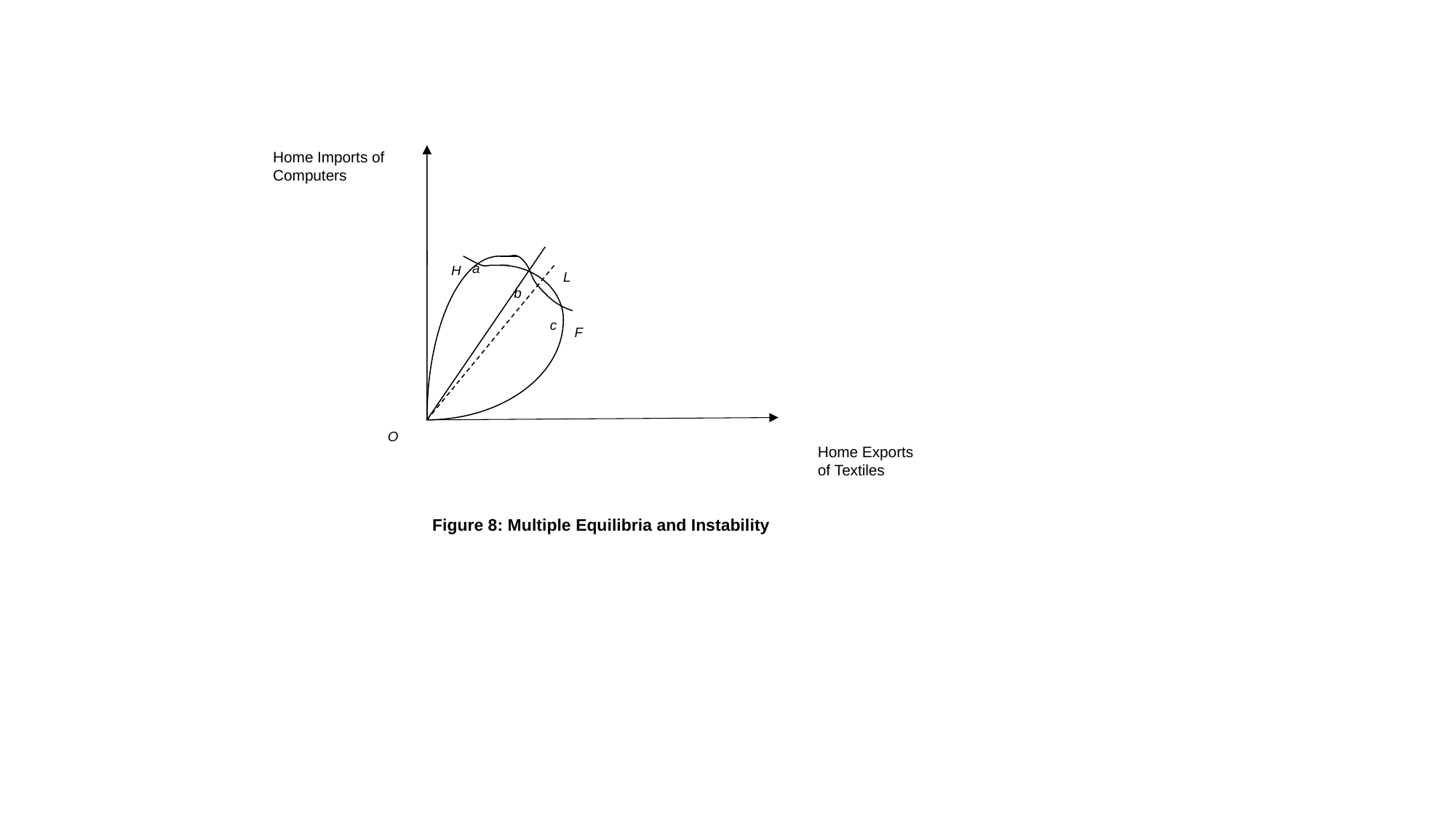

Home Imports of Computers

a

H

L

b

c

F

O

Home Exports
of Textiles

Figure 8: Multiple Equilibria and Instability